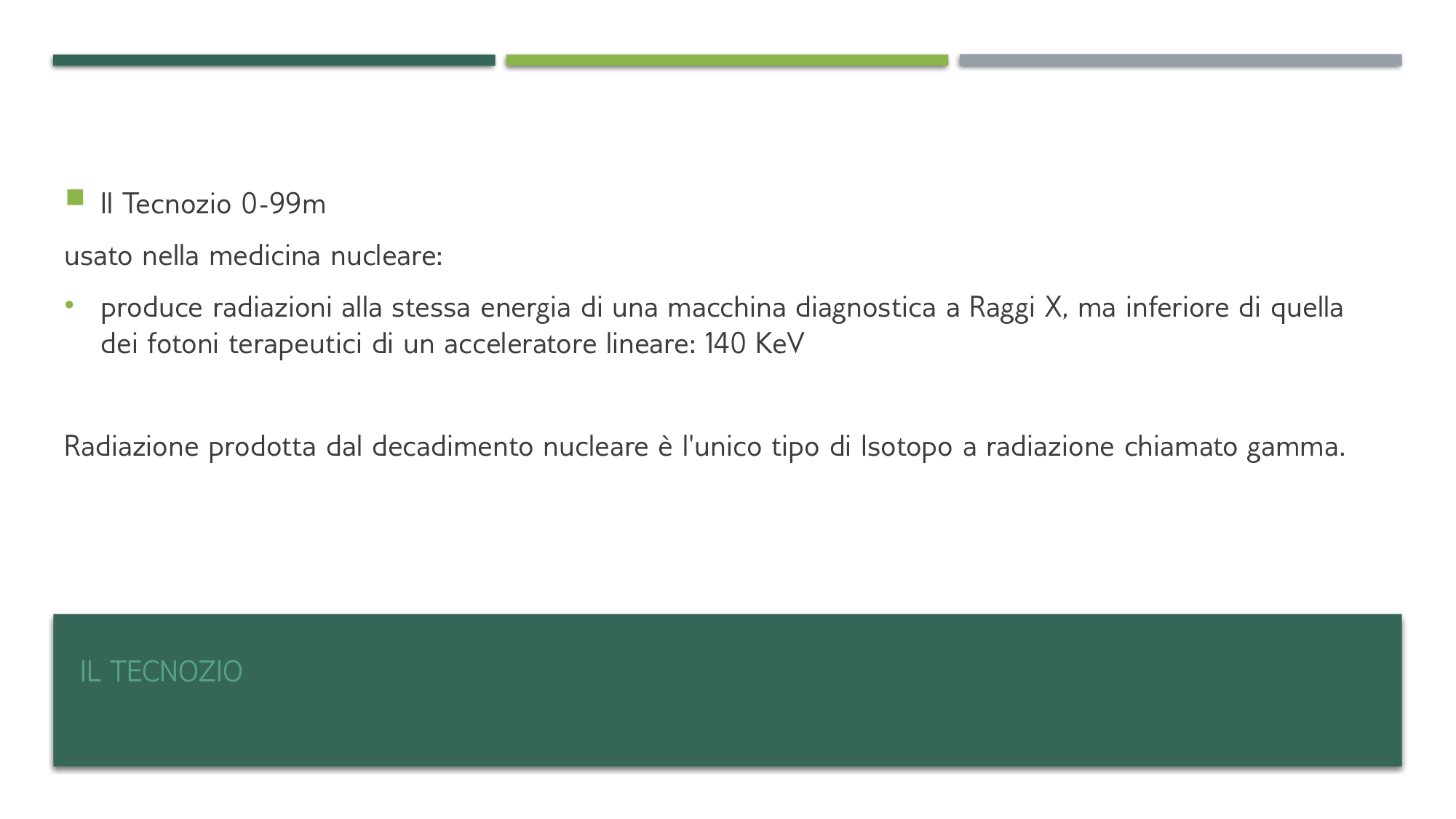

Il Tecnozio 0-99m
usato nella medicina nucleare:
produce radiazioni alla stessa energia di una macchina diagnostica a Raggi X, ma inferiore di quella dei fotoni terapeutici di un acceleratore lineare: 140 KeV

Radiazione prodotta dal decadimento nucleare è l'unico tipo di Isotopo a radiazione chiamato gamma.
# Il Tecnozio